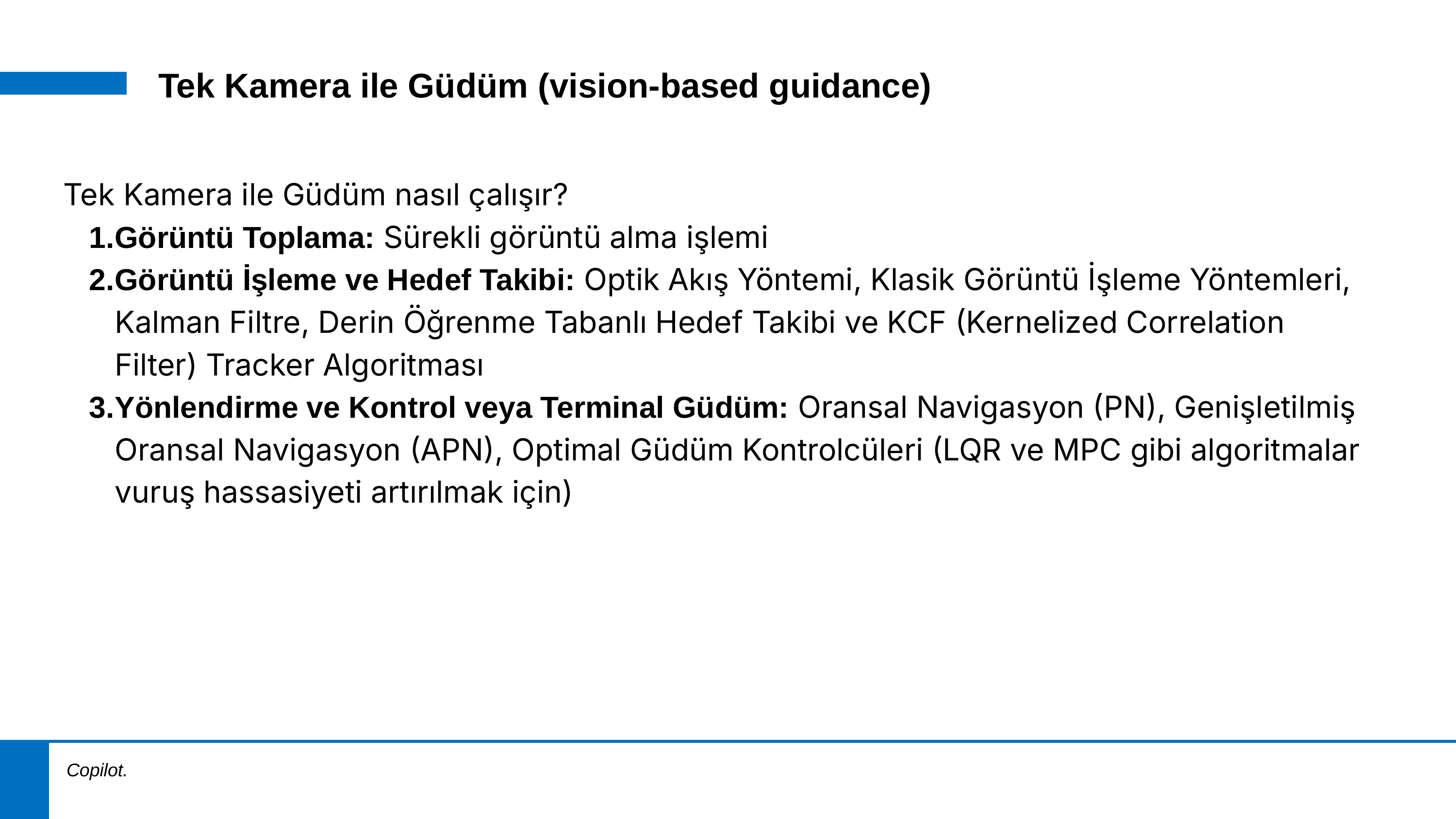

Tek Kamera ile Güdüm (vision-based guidance)

Tek Kamera ile Güdüm nasıl çalışır?
Görüntü Toplama: Sürekli görüntü alma işlemi
Görüntü İşleme ve Hedef Takibi: Optik Akış Yöntemi, Klasik Görüntü İşleme Yöntemleri, Kalman Filtre, Derin Öğrenme Tabanlı Hedef Takibi ve KCF (Kernelized Correlation Filter) Tracker Algoritması
Yönlendirme ve Kontrol veya Terminal Güdüm: Oransal Navigasyon (PN), Genişletilmiş Oransal Navigasyon (APN), Optimal Güdüm Kontrolcüleri (LQR ve MPC gibi algoritmalar vuruş hassasiyeti artırılmak için)

Copilot.